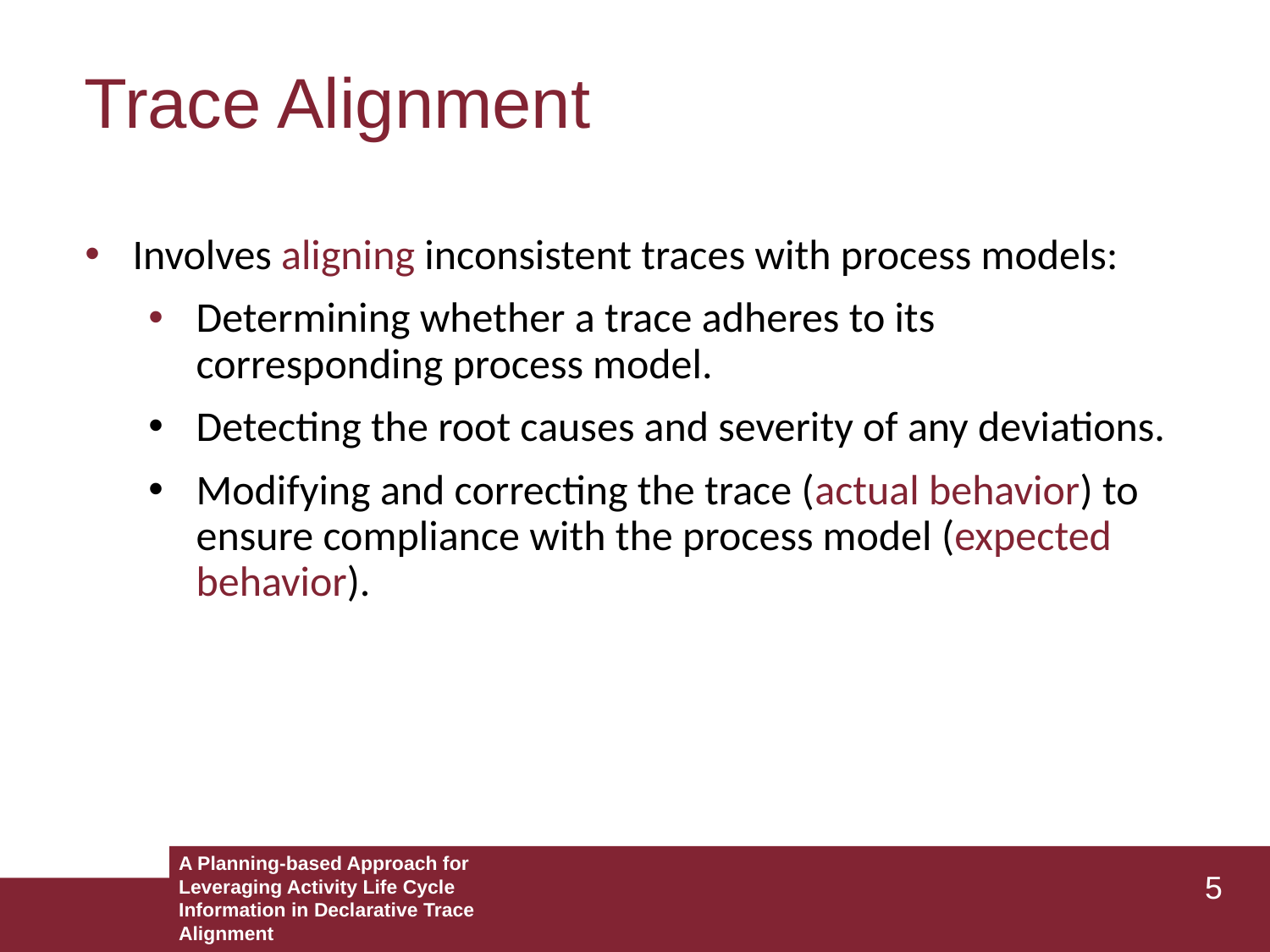

Trace Alignment
Involves aligning inconsistent traces with process models:
Determining whether a trace adheres to its corresponding process model.
Detecting the root causes and severity of any deviations.
Modifying and correcting the trace (actual behavior) to ensure compliance with the process model (expected behavior).

A Planning-based Approach for Leveraging Activity Life Cycle Information in Declarative Trace Alignment

5